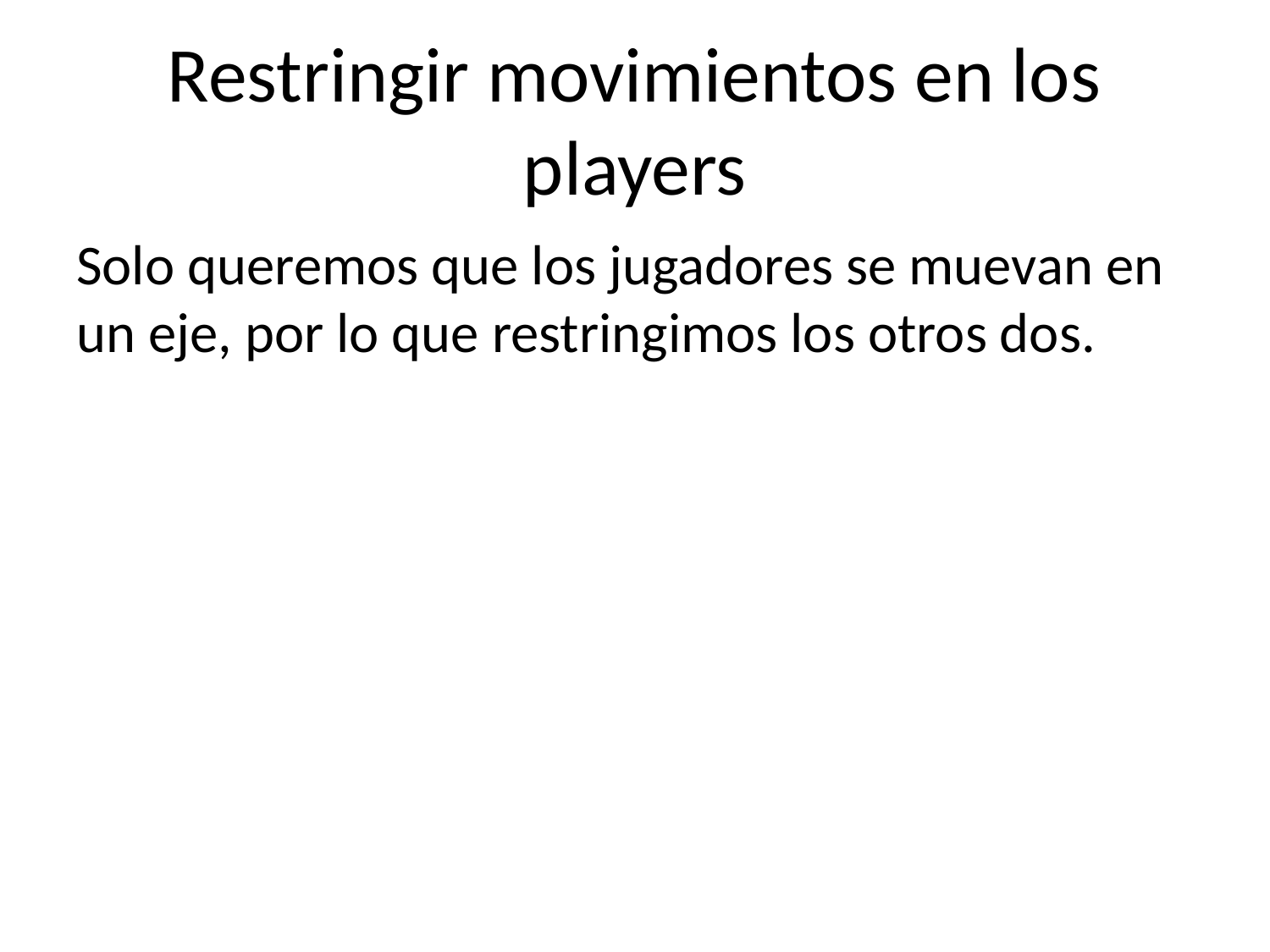

# Restringir movimientos en los players
Solo queremos que los jugadores se muevan en un eje, por lo que restringimos los otros dos.